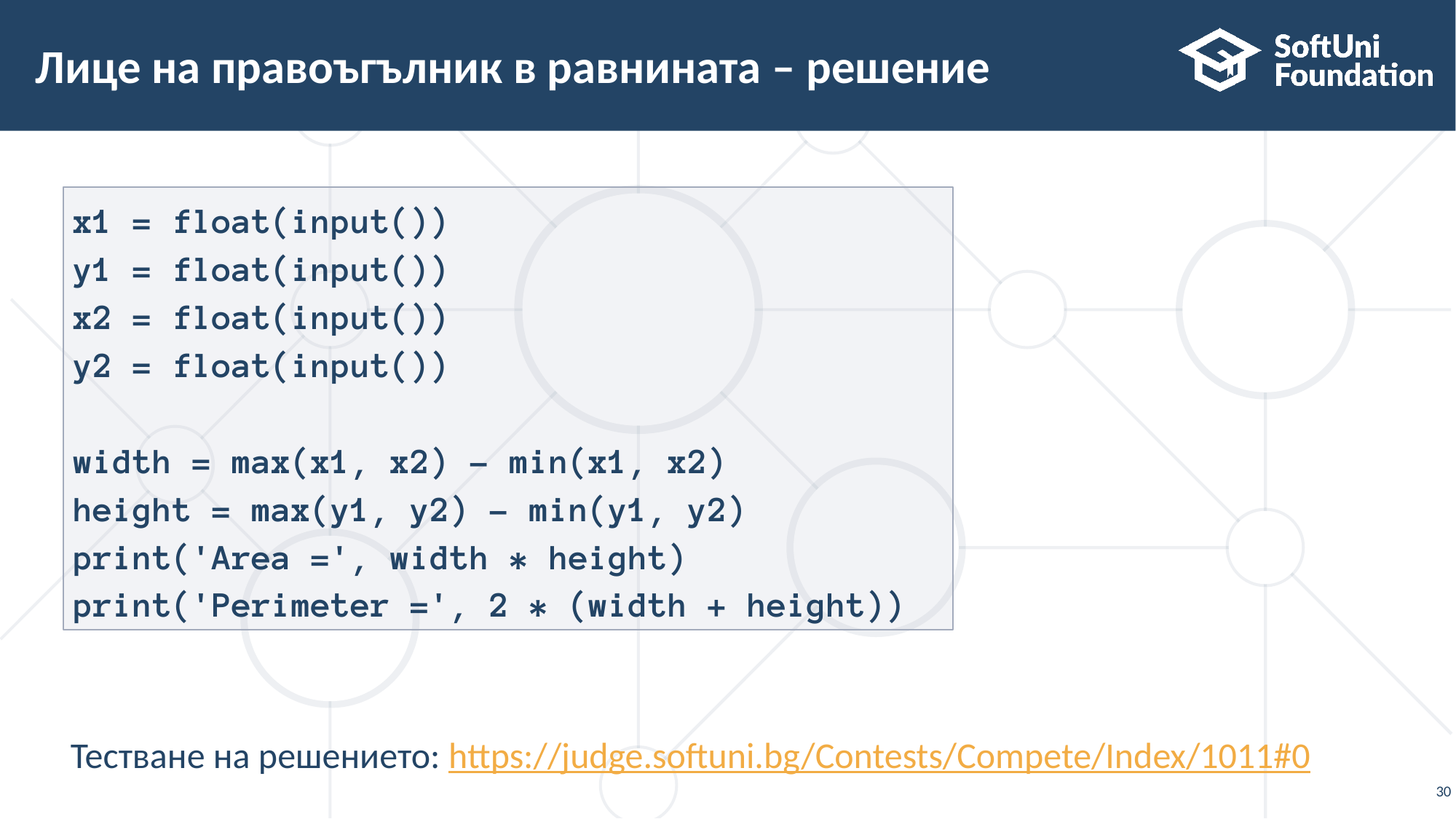

# Лице на правоъгълник в равнината – решение
x1 = float(input())
y1 = float(input())
x2 = float(input())
y2 = float(input())

width = max(x1, x2) - min(x1, x2)
height = max(y1, y2) - min(y1, y2)
print('Area =', width * height)
print('Perimeter =', 2 * (width + height))
Тестване на решението: https://judge.softuni.bg/Contests/Compete/Index/1011#0
30